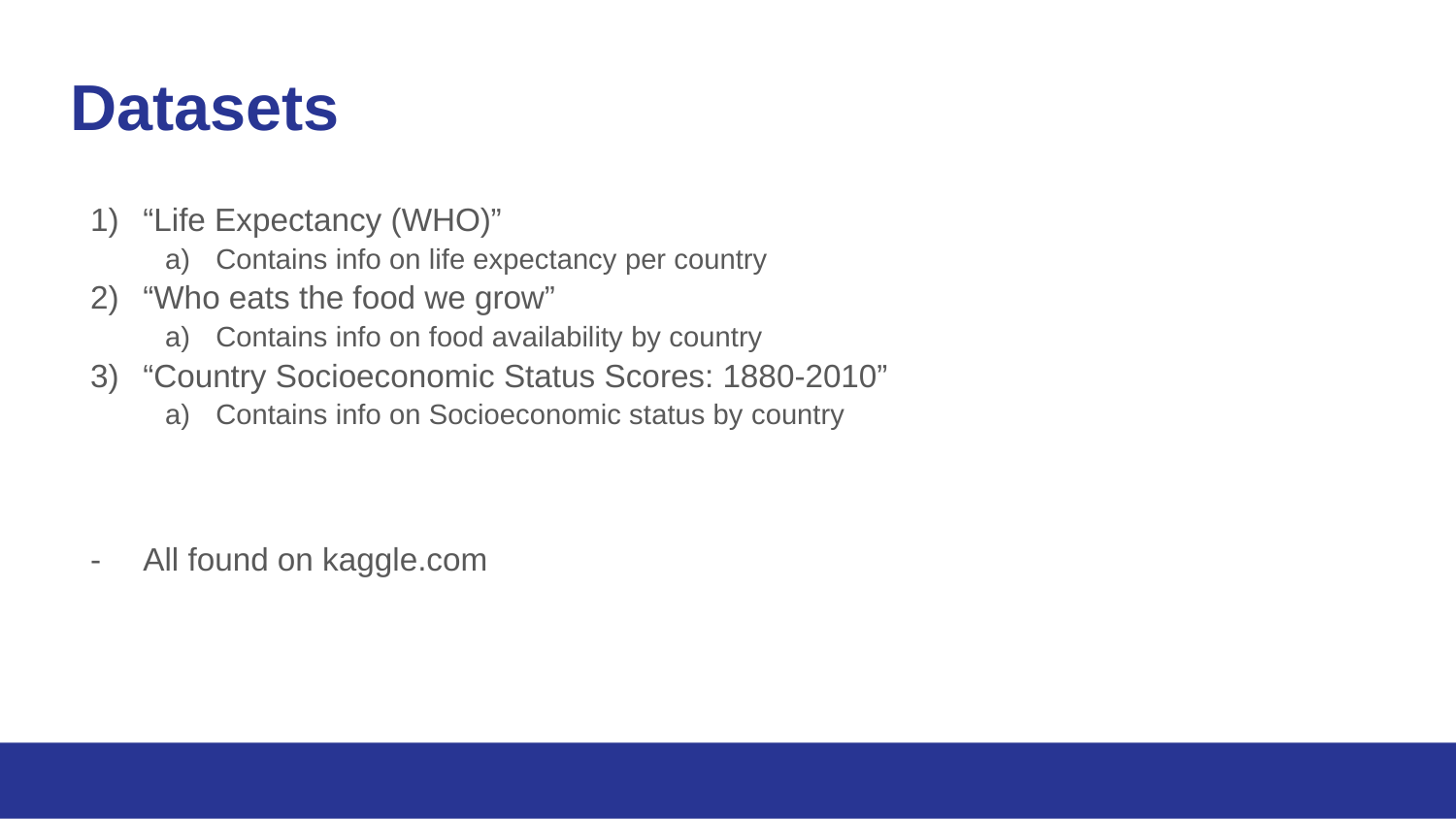

# Datasets
“Life Expectancy (WHO)”
Contains info on life expectancy per country
“Who eats the food we grow”
Contains info on food availability by country
“Country Socioeconomic Status Scores: 1880-2010”
Contains info on Socioeconomic status by country

All found on kaggle.com